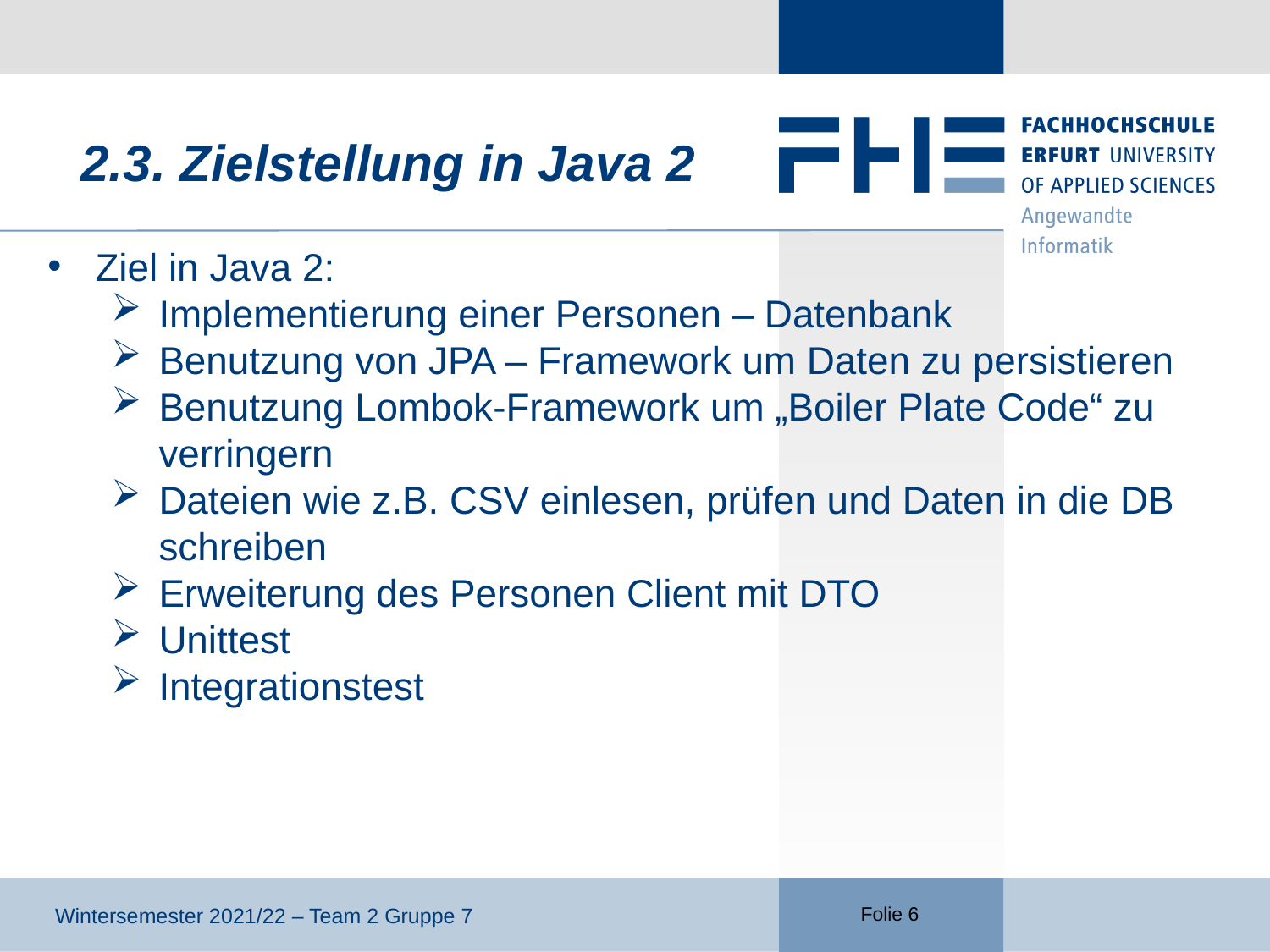

# 2.3. Zielstellung in Java 2
Ziel in Java 2:
Implementierung einer Personen – Datenbank
Benutzung von JPA – Framework um Daten zu persistieren
Benutzung Lombok-Framework um „Boiler Plate Code“ zu verringern
Dateien wie z.B. CSV einlesen, prüfen und Daten in die DB schreiben
Erweiterung des Personen Client mit DTO
Unittest
Integrationstest

Wintersemester 2021/22 – Team 2 Gruppe 7
Folie 6